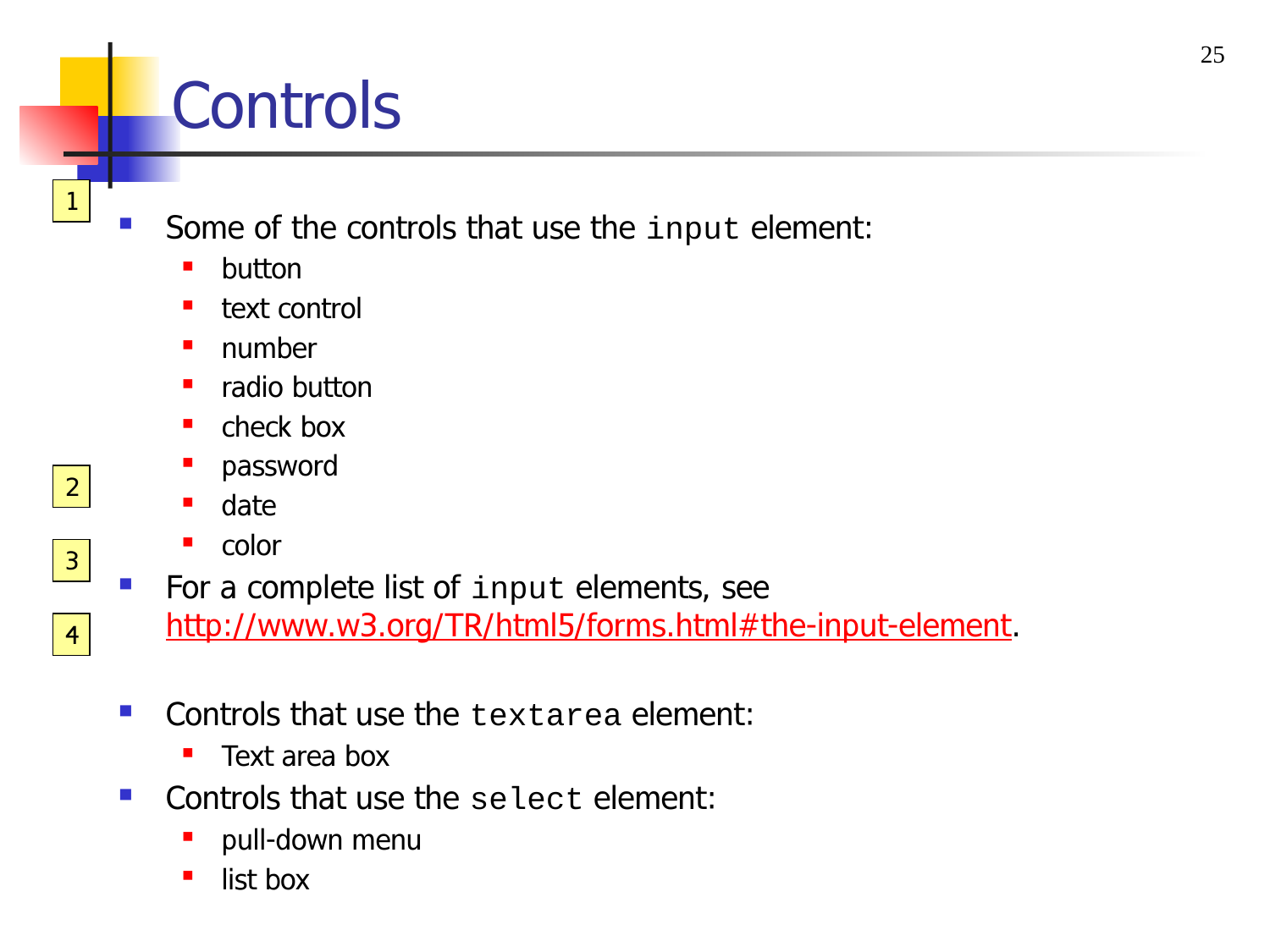

25
# Controls
1
Some of the controls that use the input element:
button
text control
number
radio button
check box
password
date
color
For a complete list of input elements, see http://www.w3.org/TR/html5/forms.html#the-input-element.

Controls that use the textarea element:
Text area box
Controls that use the select element:
pull-down menu
list box
2
3
4